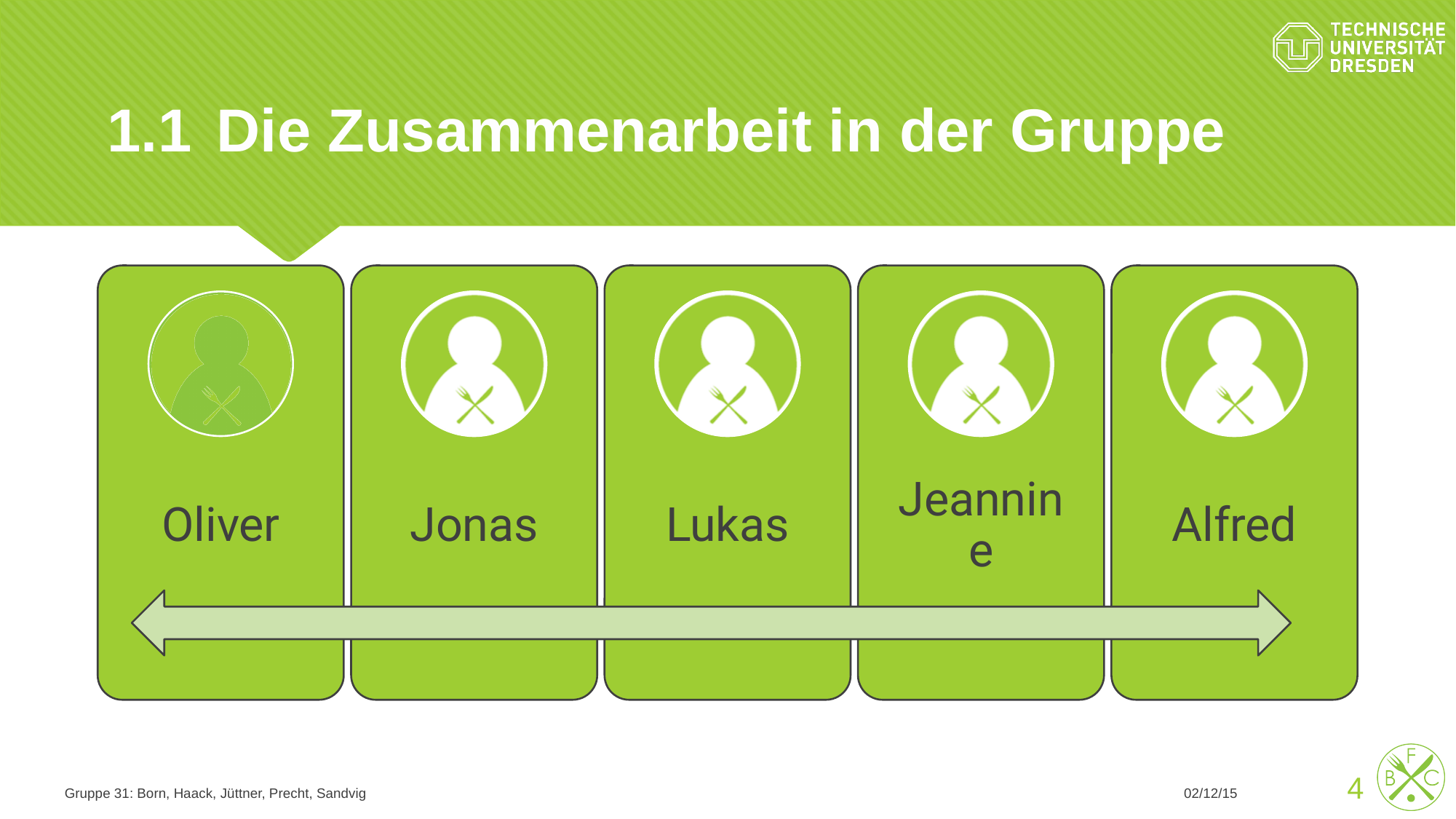

# 1.1	Die Zusammenarbeit in der Gruppe
Oliver
Jonas
Lukas
Jeannine
Alfred
4
Gruppe 31: Born, Haack, Jüttner, Precht, Sandvig
02/12/15